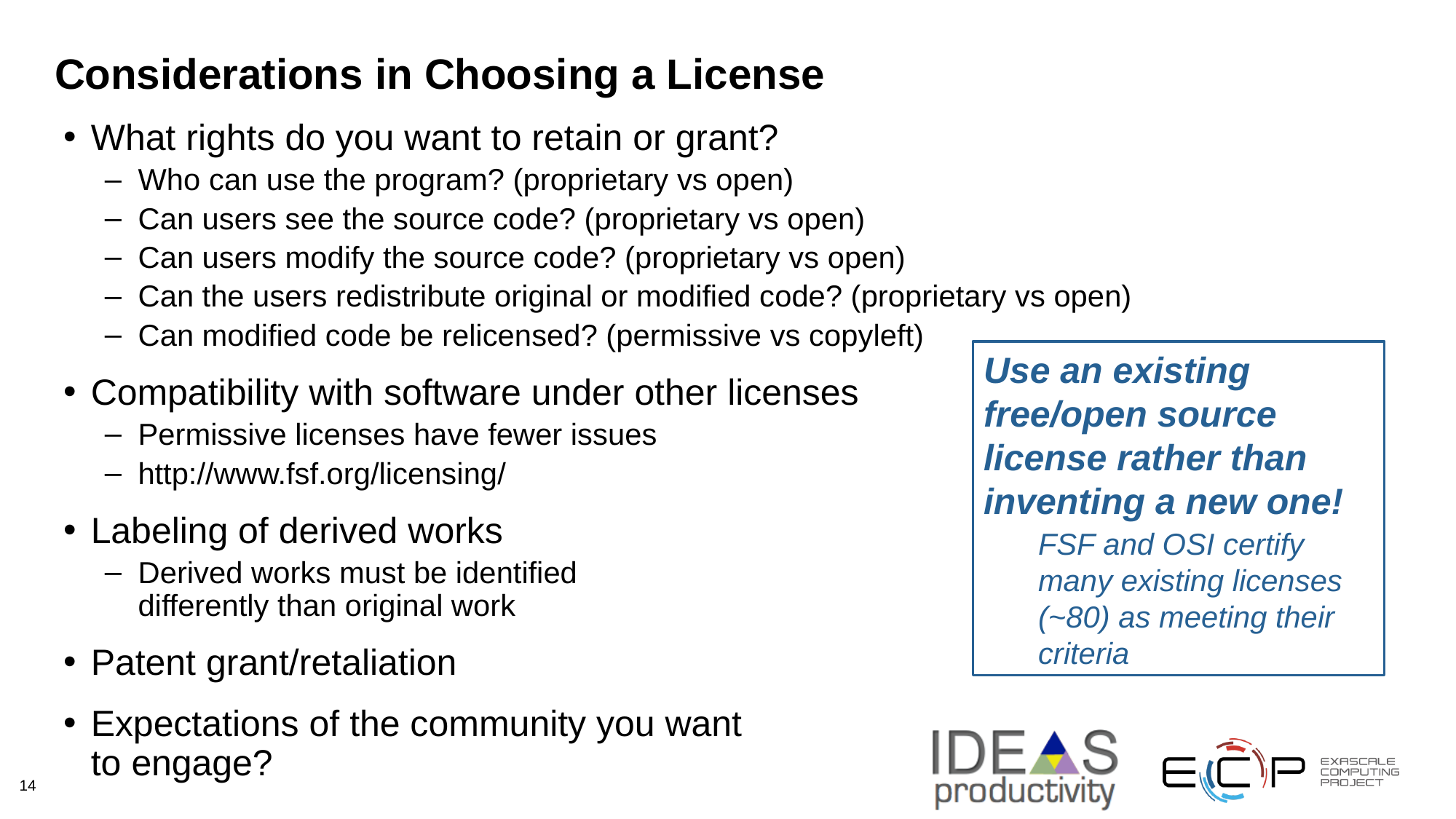

# Considerations in Choosing a License
What rights do you want to retain or grant?
Who can use the program? (proprietary vs open)
Can users see the source code? (proprietary vs open)
Can users modify the source code? (proprietary vs open)
Can the users redistribute original or modified code? (proprietary vs open)
Can modified code be relicensed? (permissive vs copyleft)
Compatibility with software under other licenses
Permissive licenses have fewer issues
http://www.fsf.org/licensing/
Labeling of derived works
Derived works must be identified
differently than original work
Patent grant/retaliation
Expectations of the community you want
to engage?
Use an existing free/open source license rather than inventing a new one!
FSF and OSI certify many existing licenses (~80) as meeting their criteria